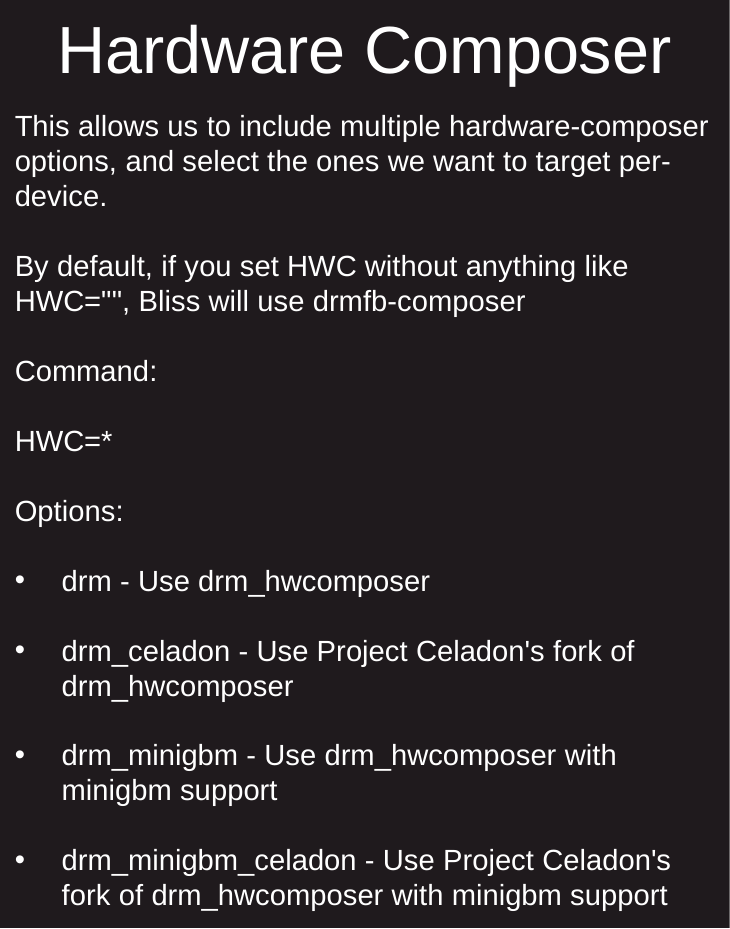

Hardware Composer
This allows us to include multiple hardware-composer options, and select the ones we want to target per-device.

By default, if you set HWC without anything like HWC="", Bliss will use drmfb-composer

Command:

HWC=*

Options:

drm - Use drm_hwcomposer

drm_celadon - Use Project Celadon's fork of drm_hwcomposer

drm_minigbm - Use drm_hwcomposer with minigbm support

drm_minigbm_celadon - Use Project Celadon's fork of drm_hwcomposer with minigbm support